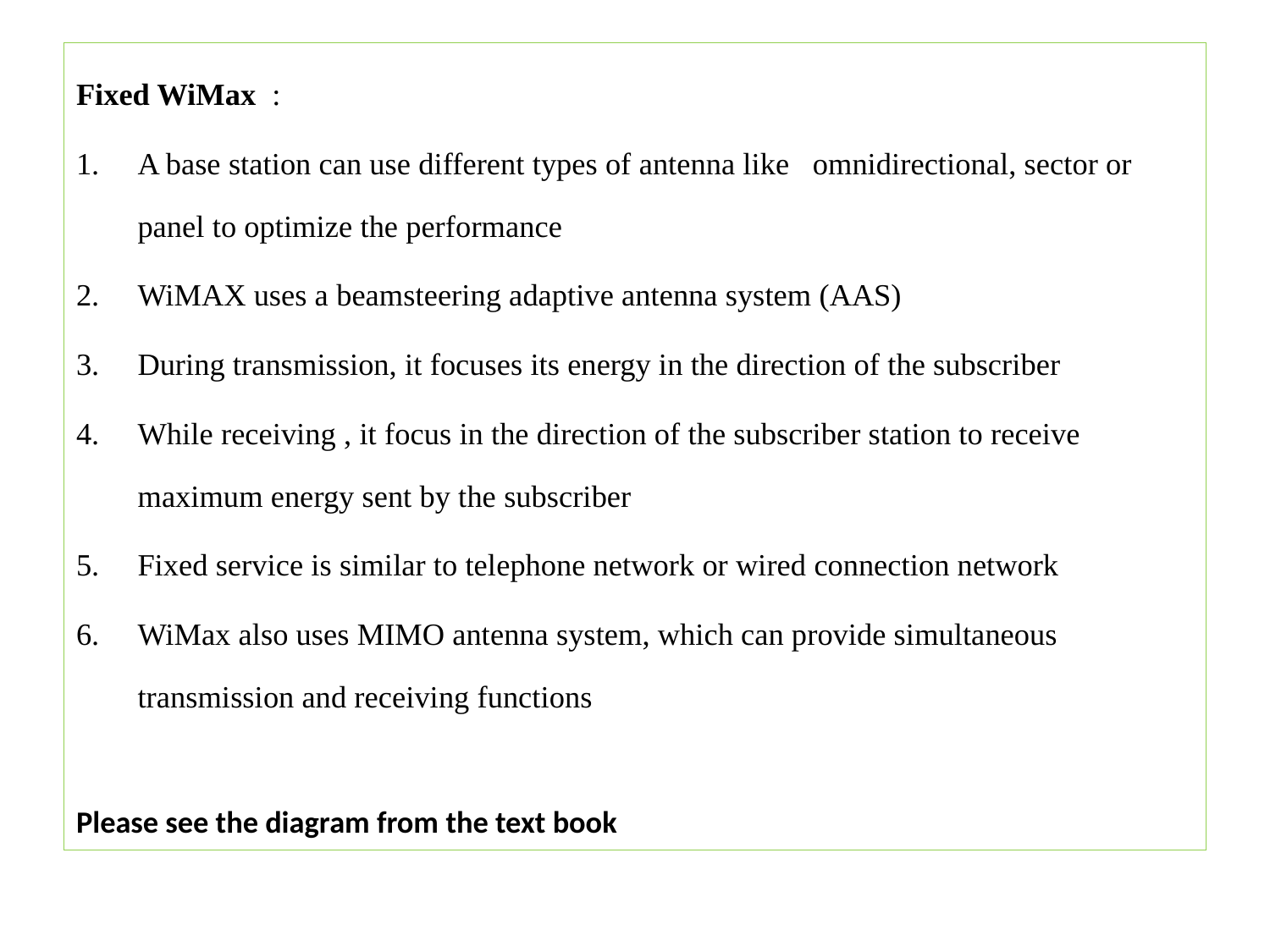

Fixed WiMax  :
A base station can use different types of antenna like   omnidirectional, sector or panel to optimize the performance
WiMAX uses a beamsteering adaptive antenna system (AAS)
During transmission, it focuses its energy in the direction of the subscriber
While receiving , it focus in the direction of the subscriber station to receive maximum energy sent by the subscriber
Fixed service is similar to telephone network or wired connection network
WiMax also uses MIMO antenna system, which can provide simultaneous transmission and receiving functions

Please see the diagram from the text book